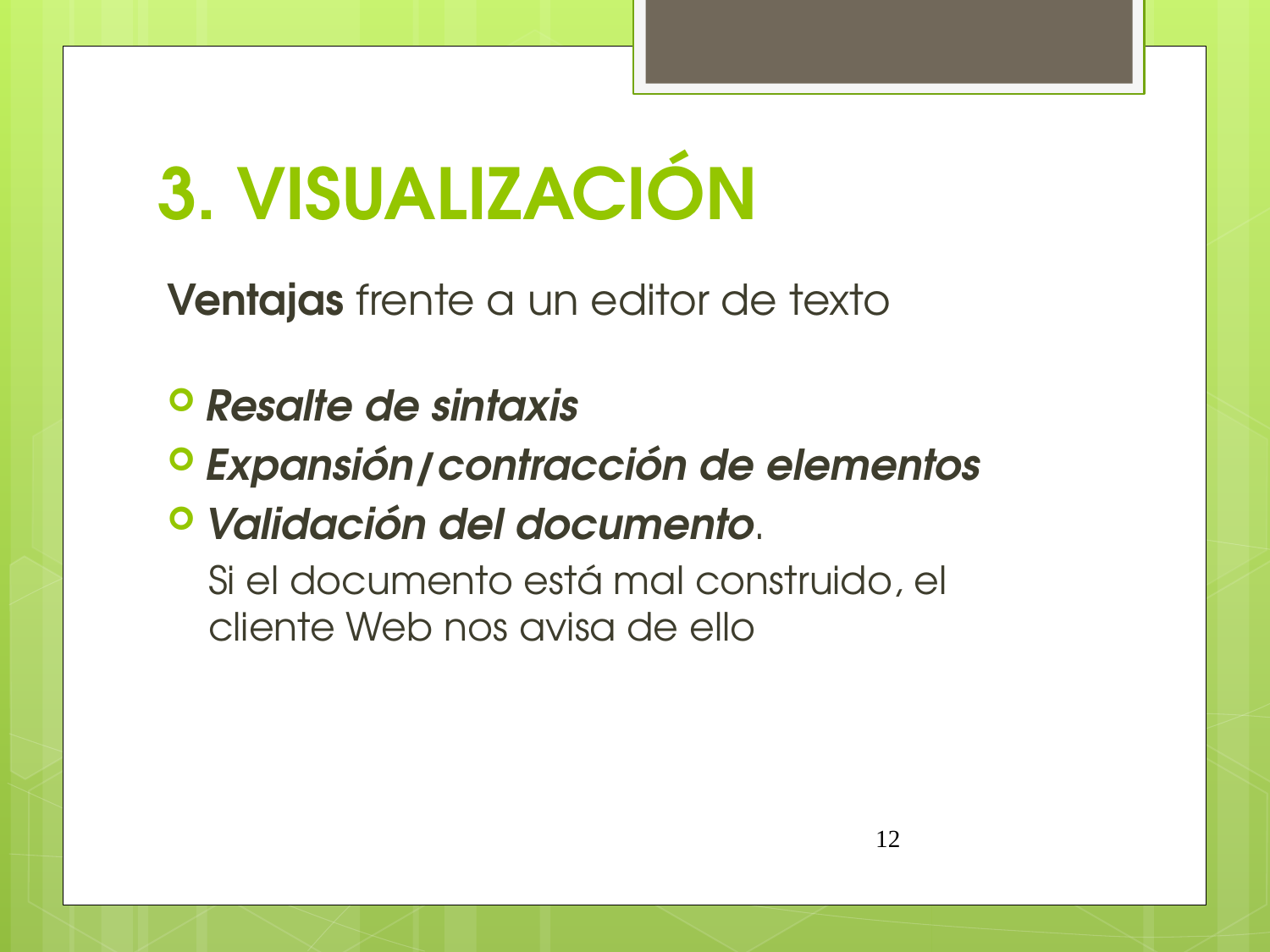

# 3. VISUALIZACIÓN
Ventajas frente a un editor de texto

Resalte de sintaxis
Expansión/contracción de elementos
Validación del documento.
Si el documento está mal construido, el cliente Web nos avisa de ello
12